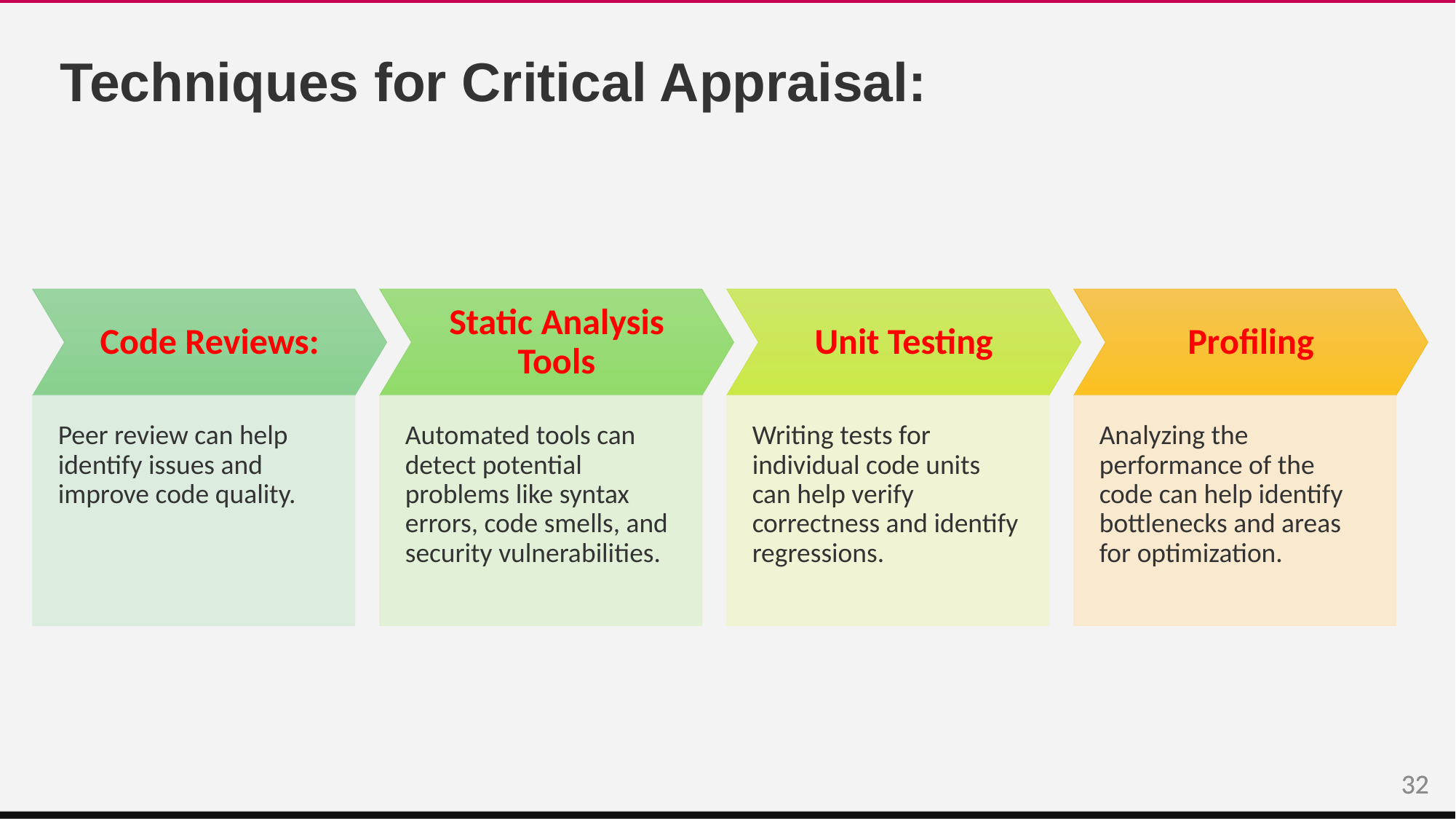

# Techniques for Critical Appraisal:
Code Reviews:
Peer review can help identify issues and improve code quality.
Static Analysis Tools
Automated tools can detect potential problems like syntax errors, code smells, and security vulnerabilities.
Unit Testing
Writing tests for individual code units can help verify correctness and identify regressions.
Profiling
Analyzing the performance of the code can help identify bottlenecks and areas for optimization.